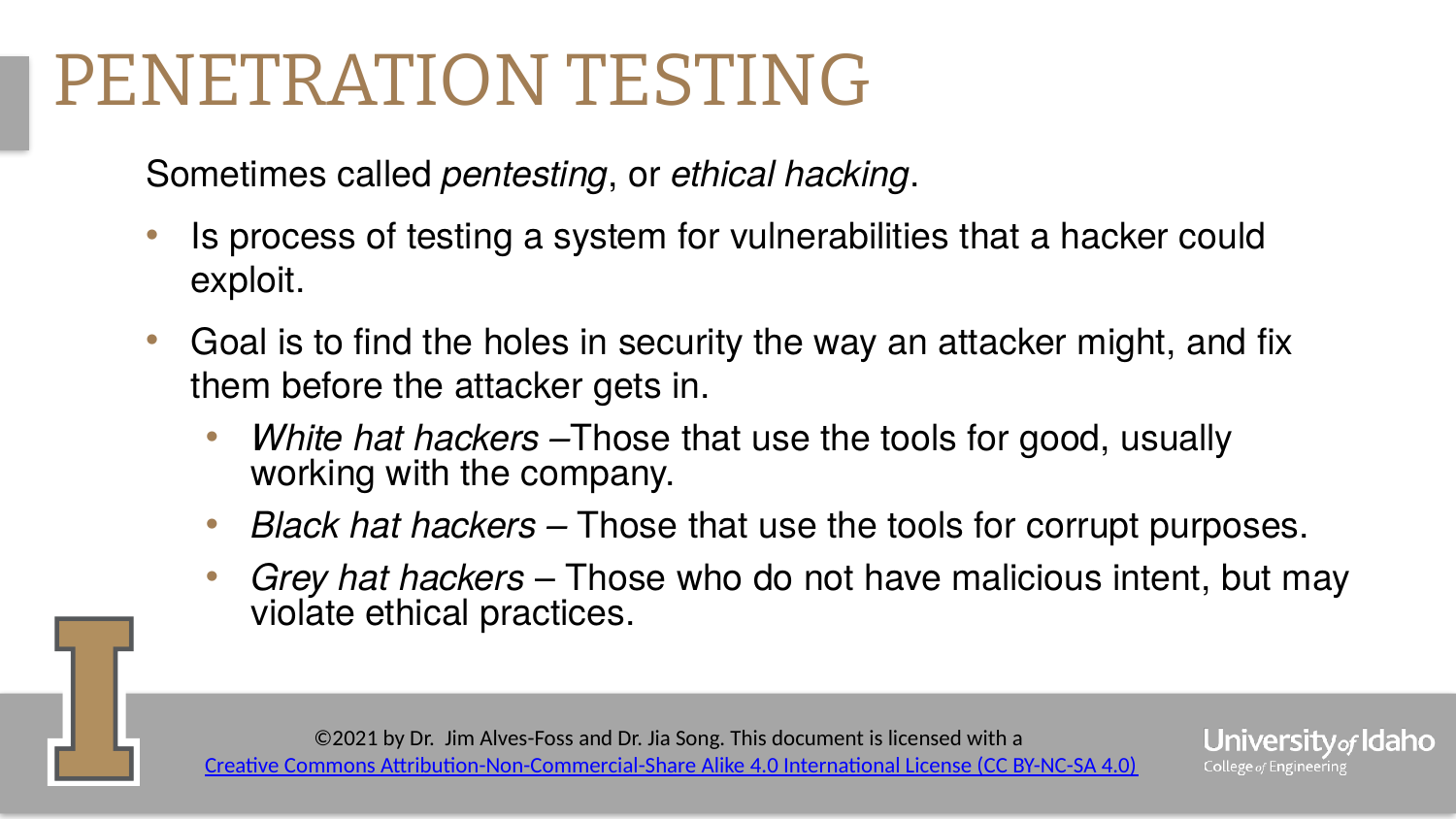

# Penetration Testing
Sometimes called pentesting, or ethical hacking.
Is process of testing a system for vulnerabilities that a hacker could exploit.
Goal is to find the holes in security the way an attacker might, and fix them before the attacker gets in.
White hat hackers –Those that use the tools for good, usually working with the company.
Black hat hackers – Those that use the tools for corrupt purposes.
Grey hat hackers – Those who do not have malicious intent, but may violate ethical practices.